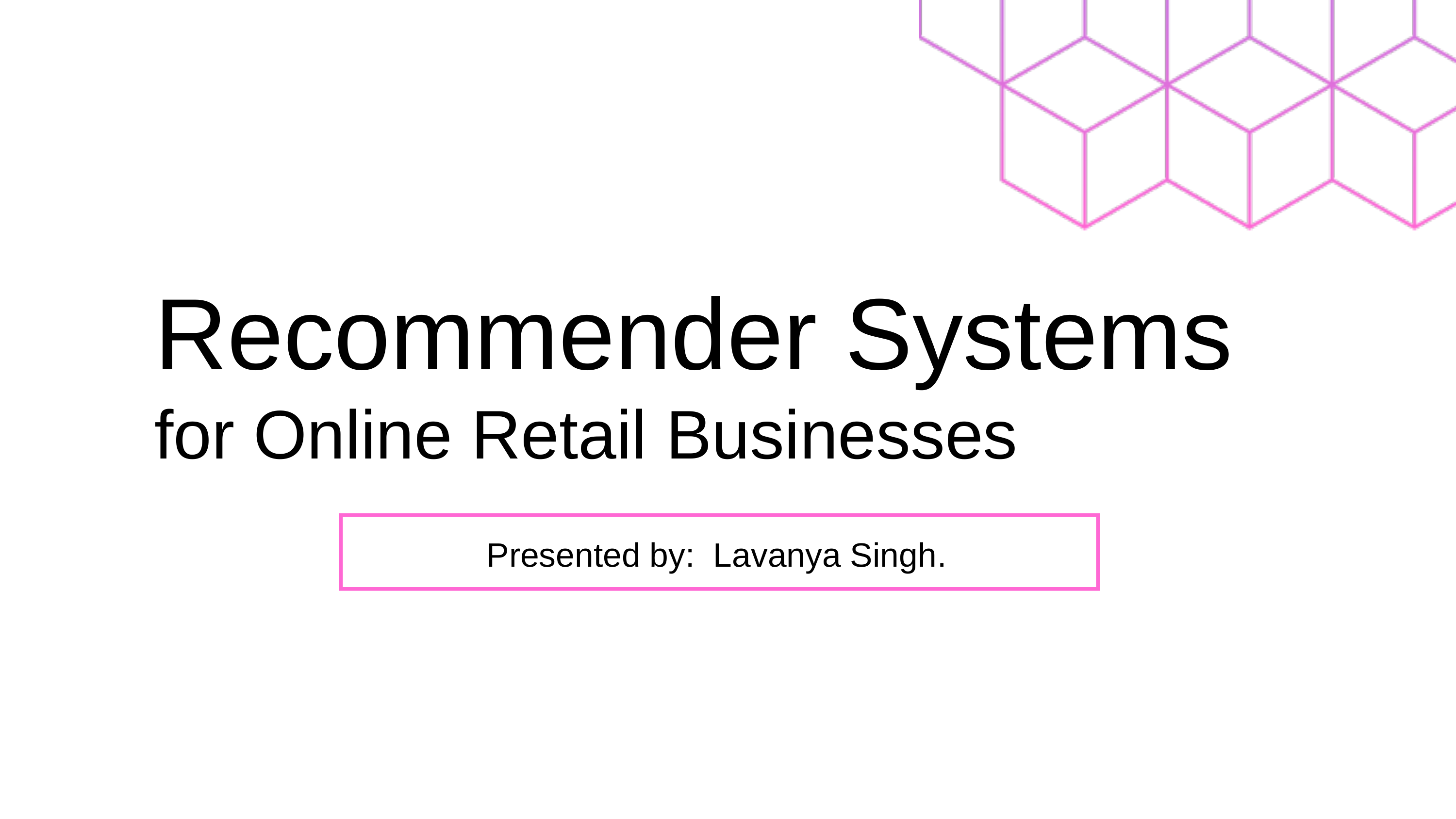

Recommender Systems
for Online Retail Businesses

Presented by:  Lavanya Singh.